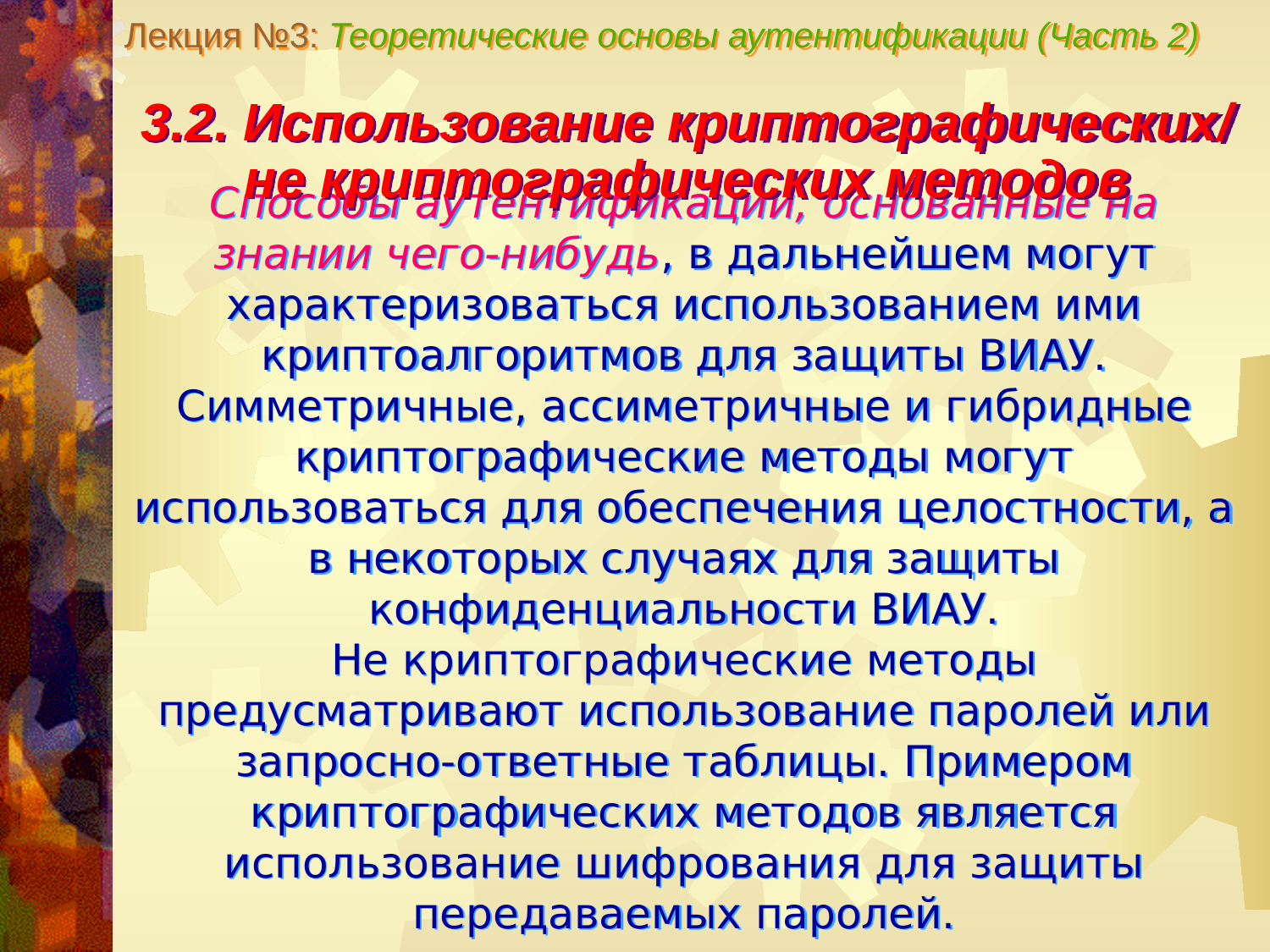

Лекция №3: Теоретические основы аутентификации (Часть 2)
3.2. Использование криптографических/
не криптографических методов
Способы аутентификации, основанные на знании чего-нибудь, в дальнейшем могут характеризоваться использованием ими криптоалгоритмов для защиты ВИАУ. Симметричные, ассиметричные и гибридные криптографические методы могут использоваться для обеспечения целостности, а в некоторых случаях для защиты конфиденциальности ВИАУ.
Не криптографические методы предусматривают использование паролей или запросно-ответные таблицы. Примером криптографических методов является использование шифрования для защиты передаваемых паролей.